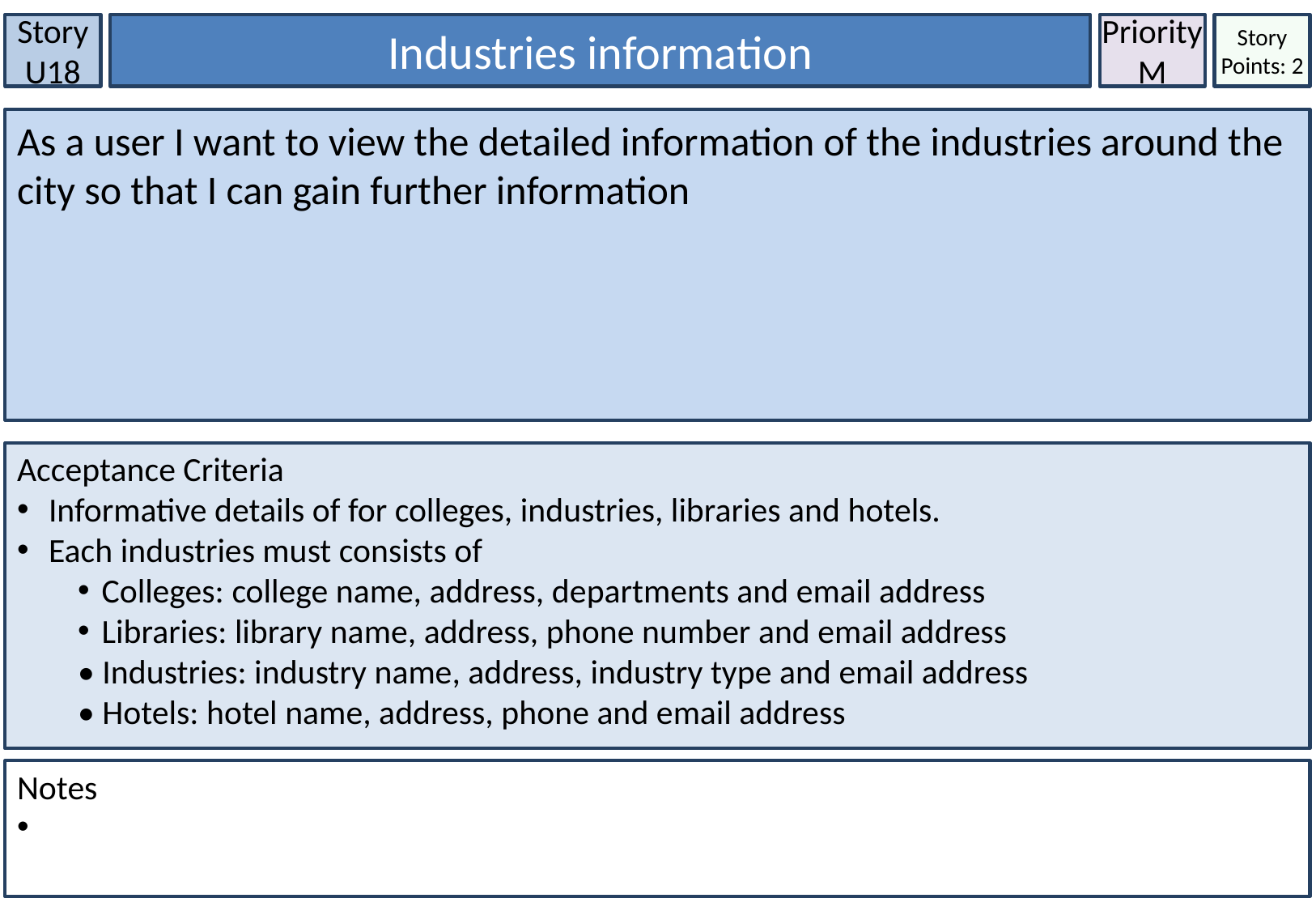

Story U18
Industries information
Priority
M
Story Points: 2
As a user I want to view the detailed information of the industries around the city so that I can gain further information
Acceptance Criteria
 Informative details of for colleges, industries, libraries and hotels.
 Each industries must consists of
Colleges: college name, address, departments and email address
Libraries: library name, address, phone number and email address
• Industries: industry name, address, industry type and email address
• Hotels: hotel name, address, phone and email address

Notes